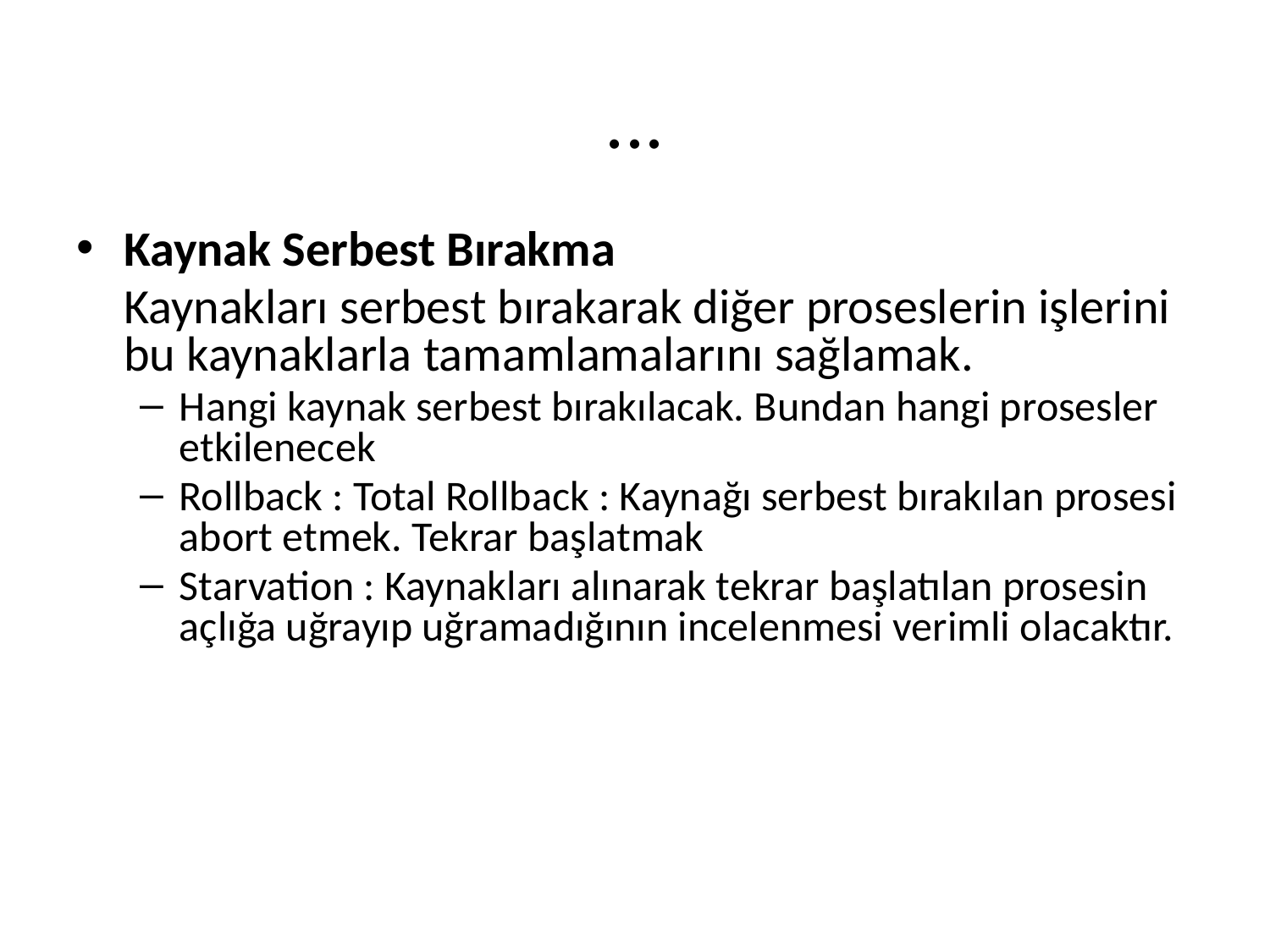

# ...
Kaynak Serbest Bırakma
	Kaynakları serbest bırakarak diğer proseslerin işlerini bu kaynaklarla tamamlamalarını sağlamak.
Hangi kaynak serbest bırakılacak. Bundan hangi prosesler etkilenecek
Rollback : Total Rollback : Kaynağı serbest bırakılan prosesi abort etmek. Tekrar başlatmak
Starvation : Kaynakları alınarak tekrar başlatılan prosesin açlığa uğrayıp uğramadığının incelenmesi verimli olacaktır.